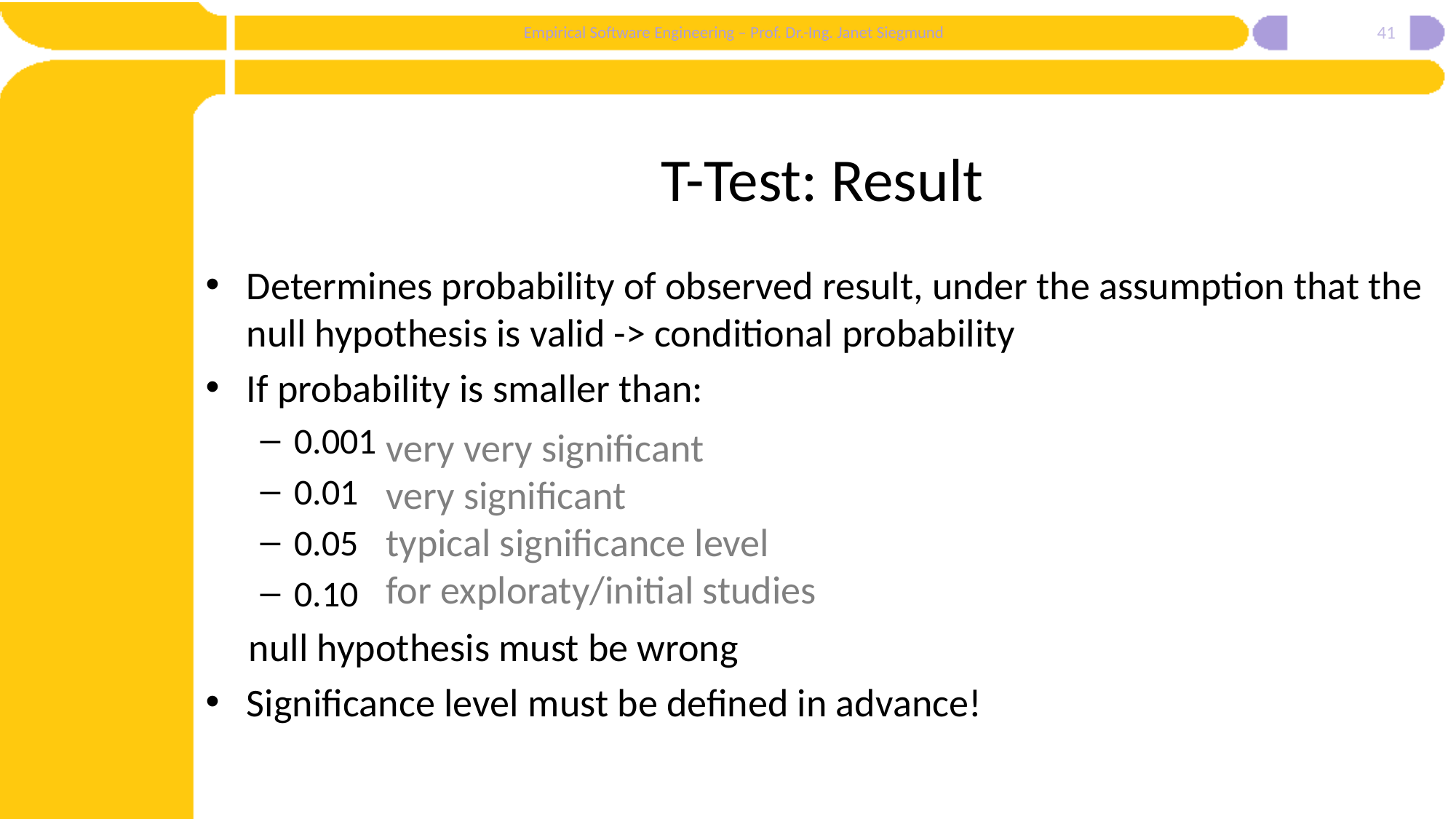

41
# T-Test: Result
Determines probability of observed result, under the assumption that the null hypothesis is valid -> conditional probability
If probability is smaller than:
0.001
0.01
0.05
0.10
null hypothesis must be wrong
Significance level must be defined in advance!
very very significant
very significant
typical significance level
for exploraty/initial studies